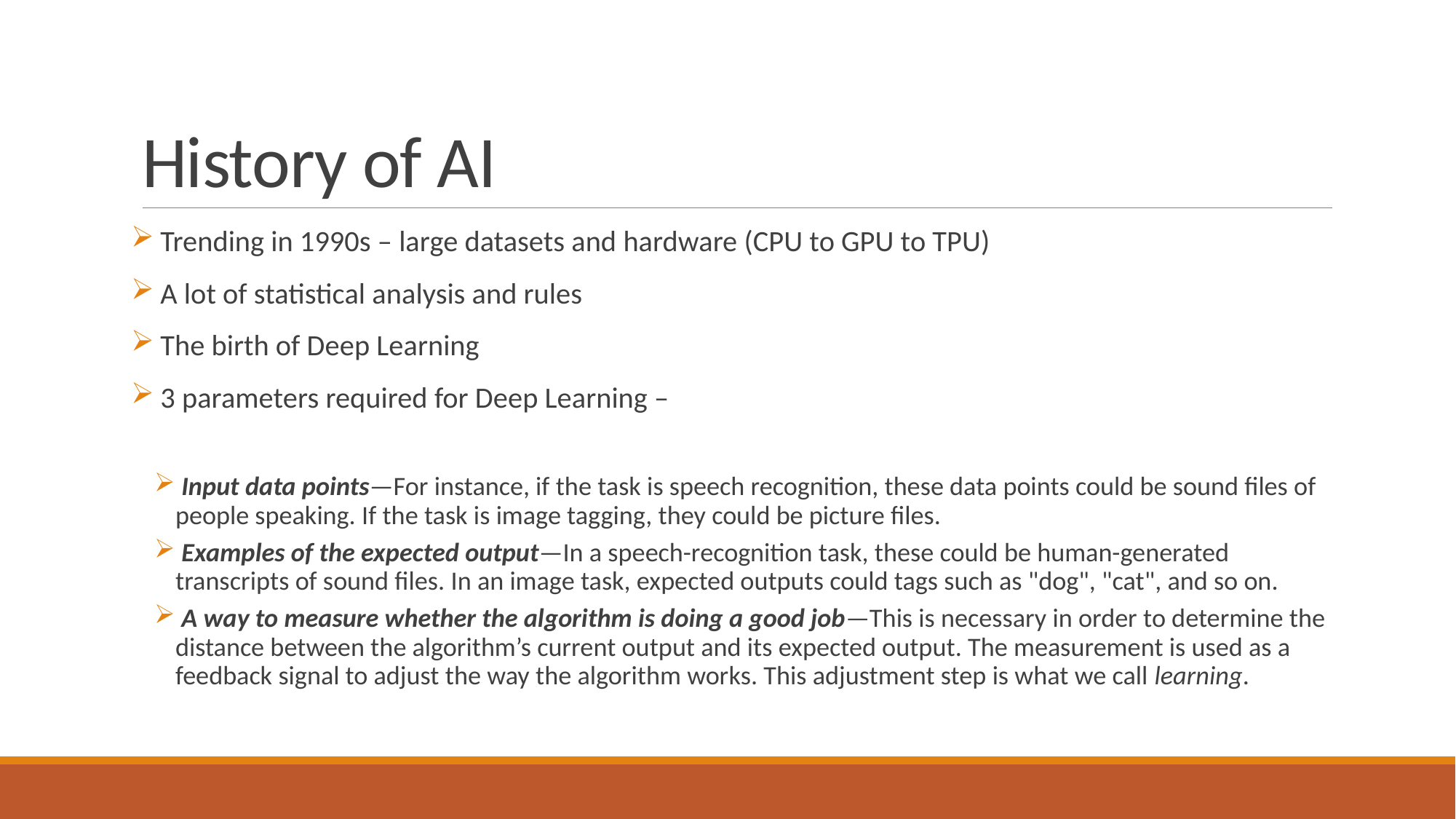

# History of AI
 Trending in 1990s – large datasets and hardware (CPU to GPU to TPU)
 A lot of statistical analysis and rules
 The birth of Deep Learning
 3 parameters required for Deep Learning –

 Input data points—For instance, if the task is speech recognition, these data points could be sound files of people speaking. If the task is image tagging, they could be picture files.
 Examples of the expected output—In a speech-recognition task, these could be human-generated transcripts of sound files. In an image task, expected outputs could tags such as "dog", "cat", and so on.
 A way to measure whether the algorithm is doing a good job—This is necessary in order to determine the distance between the algorithm’s current output and its expected output. The measurement is used as a feedback signal to adjust the way the algorithm works. This adjustment step is what we call learning.